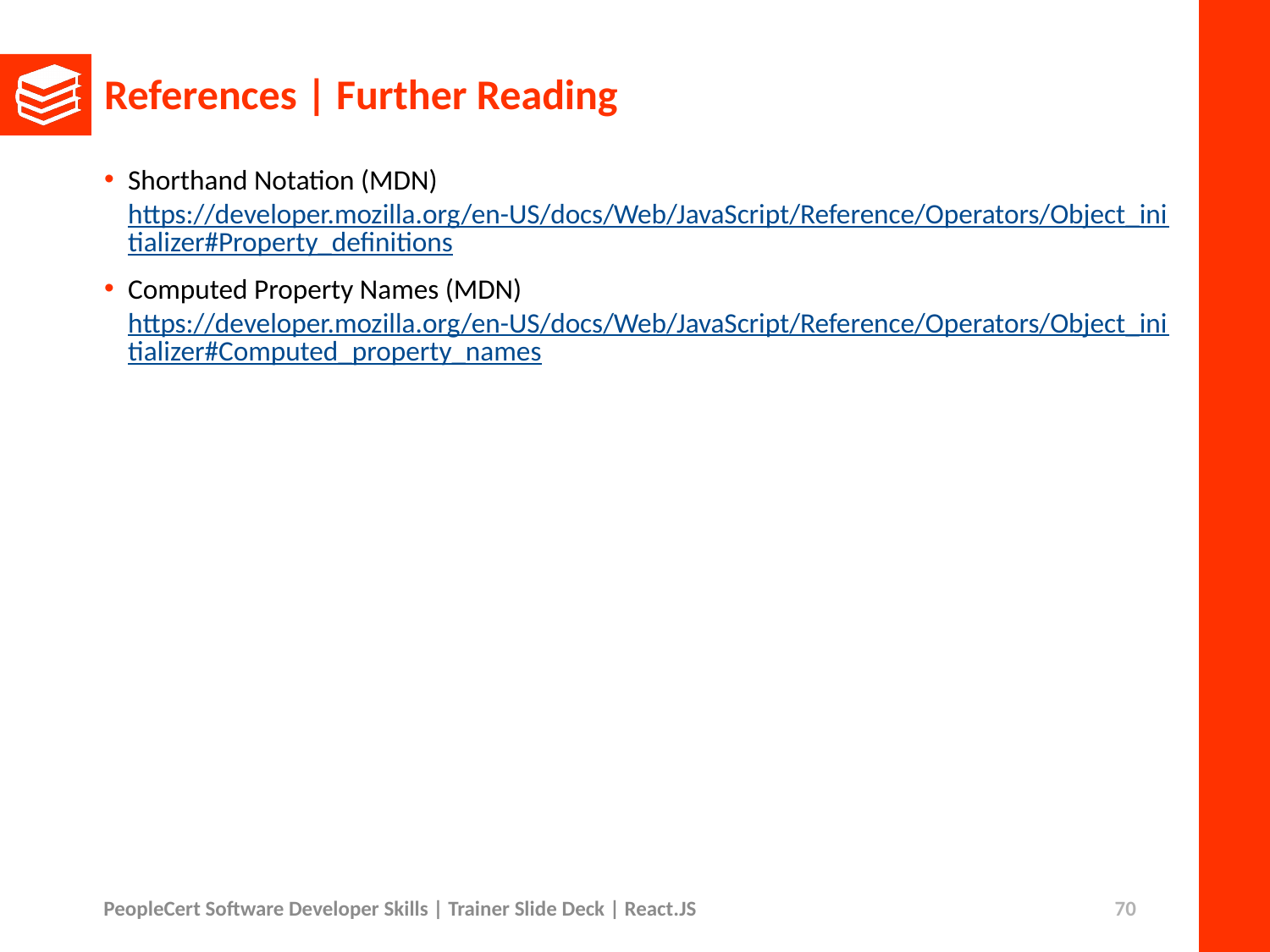

# References | Further Reading
Shorthand Notation (MDN)
https://developer.mozilla.org/en-US/docs/Web/JavaScript/Reference/Operators/Object_initializer#Property_definitions
Computed Property Names (MDN)
https://developer.mozilla.org/en-US/docs/Web/JavaScript/Reference/Operators/Object_initializer#Computed_property_names
PeopleCert Software Developer Skills | Trainer Slide Deck | React.JS
70